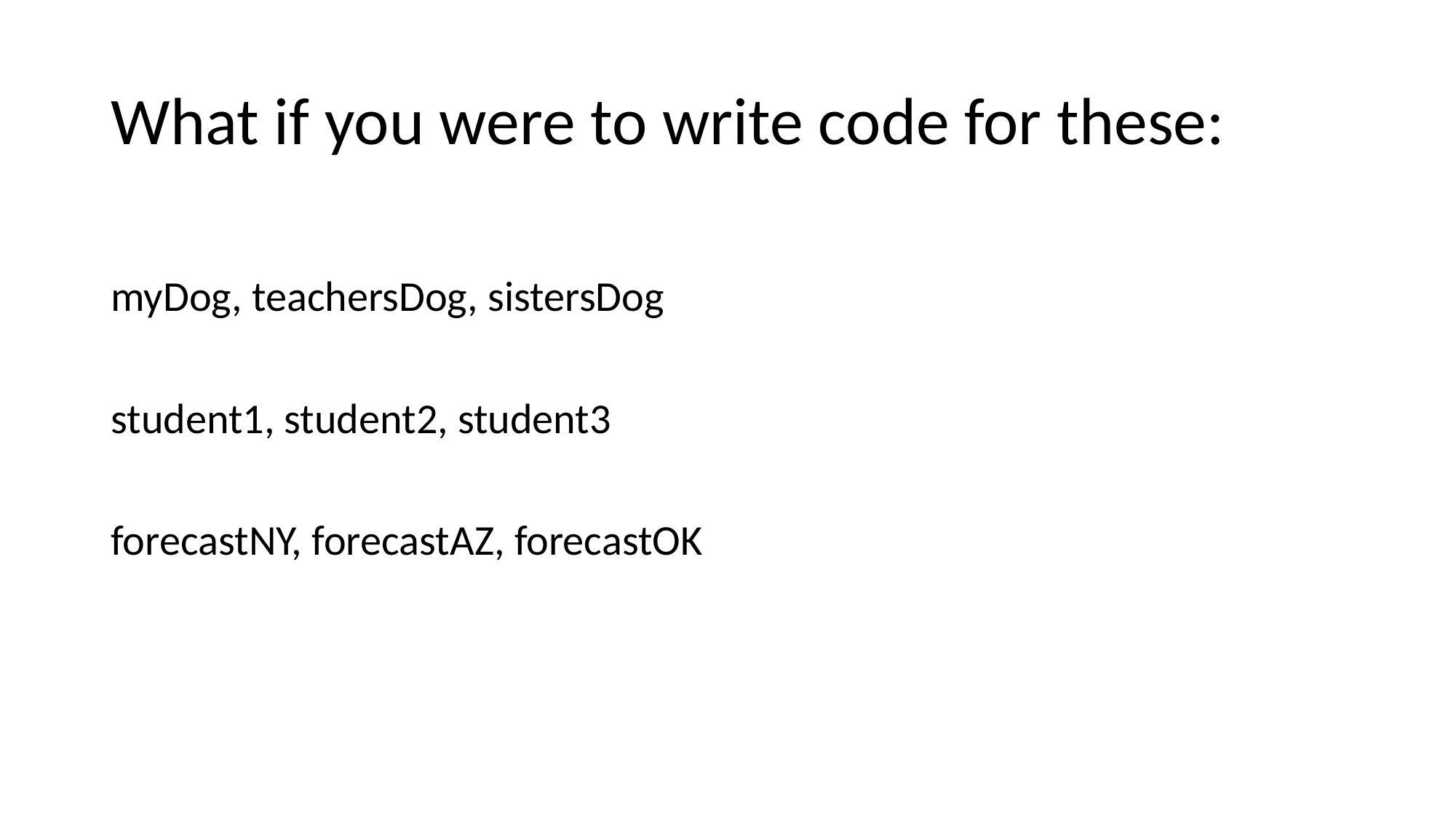

# What if you were to write code for these:
myDog, teachersDog, sistersDog

student1, student2, student3

forecastNY, forecastAZ, forecastOK